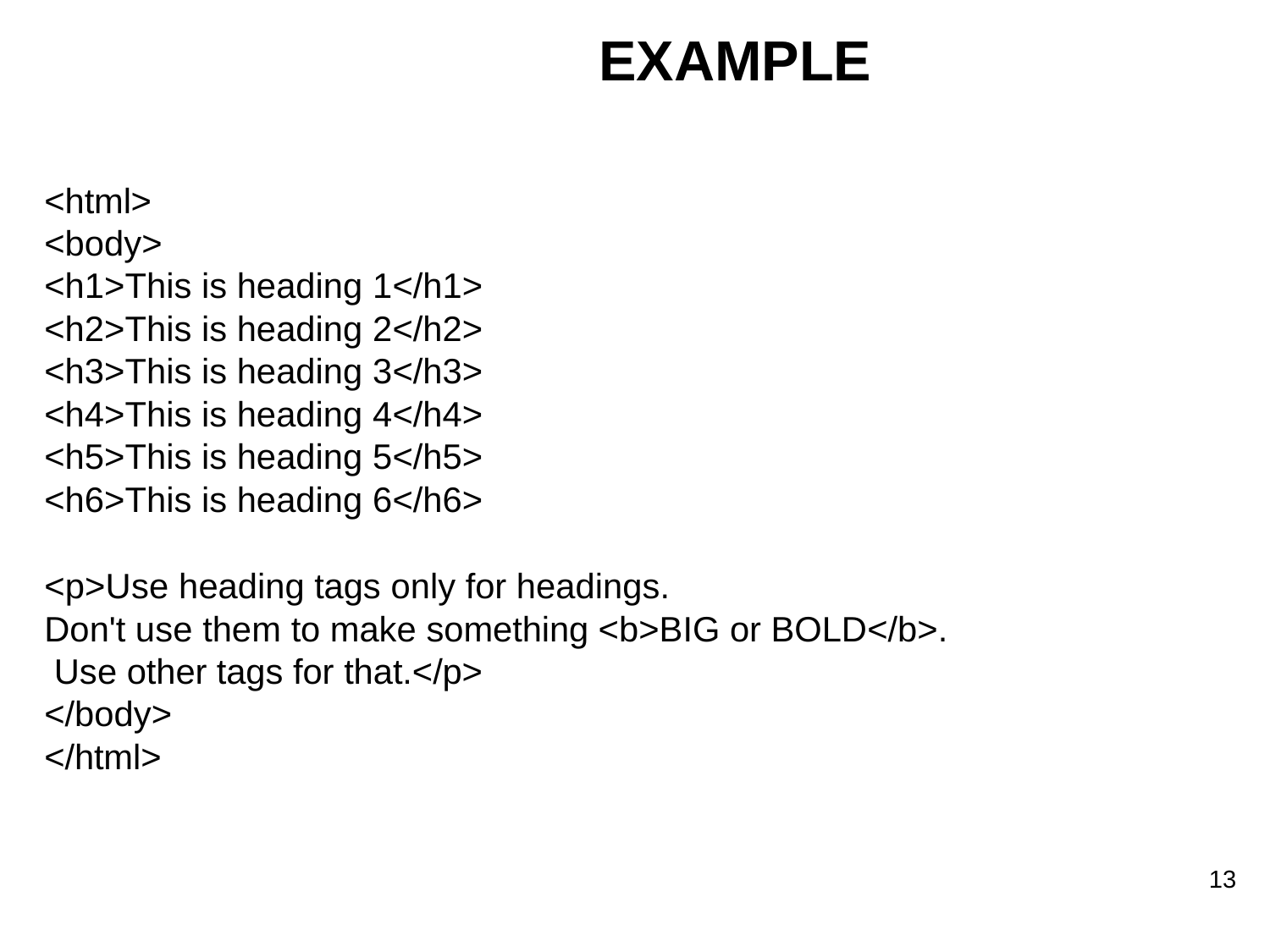

# EXAMPLE
<html>
<body>
<h1>This is heading 1</h1>
<h2>This is heading 2</h2>
<h3>This is heading 3</h3>
<h4>This is heading 4</h4>
<h5>This is heading 5</h5>
<h6>This is heading 6</h6>

<p>Use heading tags only for headings.
Don't use them to make something <b>BIG or BOLD</b>.  Use other tags for that.</p>
</body>
</html>
13